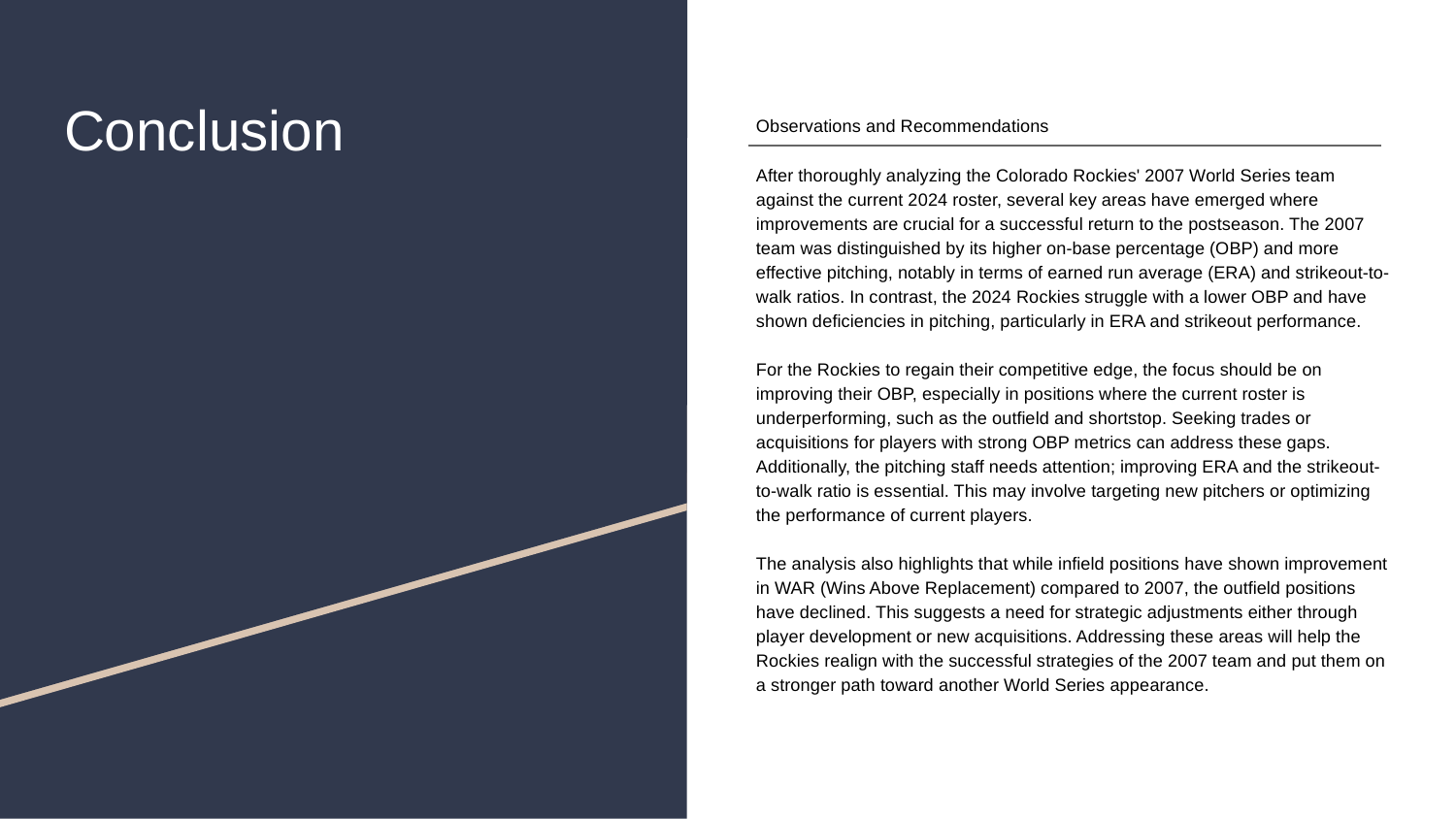

# Conclusion
Observations and Recommendations

After thoroughly analyzing the Colorado Rockies' 2007 World Series team against the current 2024 roster, several key areas have emerged where improvements are crucial for a successful return to the postseason. The 2007 team was distinguished by its higher on-base percentage (OBP) and more effective pitching, notably in terms of earned run average (ERA) and strikeout-to-walk ratios. In contrast, the 2024 Rockies struggle with a lower OBP and have shown deficiencies in pitching, particularly in ERA and strikeout performance.

For the Rockies to regain their competitive edge, the focus should be on improving their OBP, especially in positions where the current roster is underperforming, such as the outfield and shortstop. Seeking trades or acquisitions for players with strong OBP metrics can address these gaps. Additionally, the pitching staff needs attention; improving ERA and the strikeout-to-walk ratio is essential. This may involve targeting new pitchers or optimizing the performance of current players.

The analysis also highlights that while infield positions have shown improvement in WAR (Wins Above Replacement) compared to 2007, the outfield positions have declined. This suggests a need for strategic adjustments either through player development or new acquisitions. Addressing these areas will help the Rockies realign with the successful strategies of the 2007 team and put them on a stronger path toward another World Series appearance.